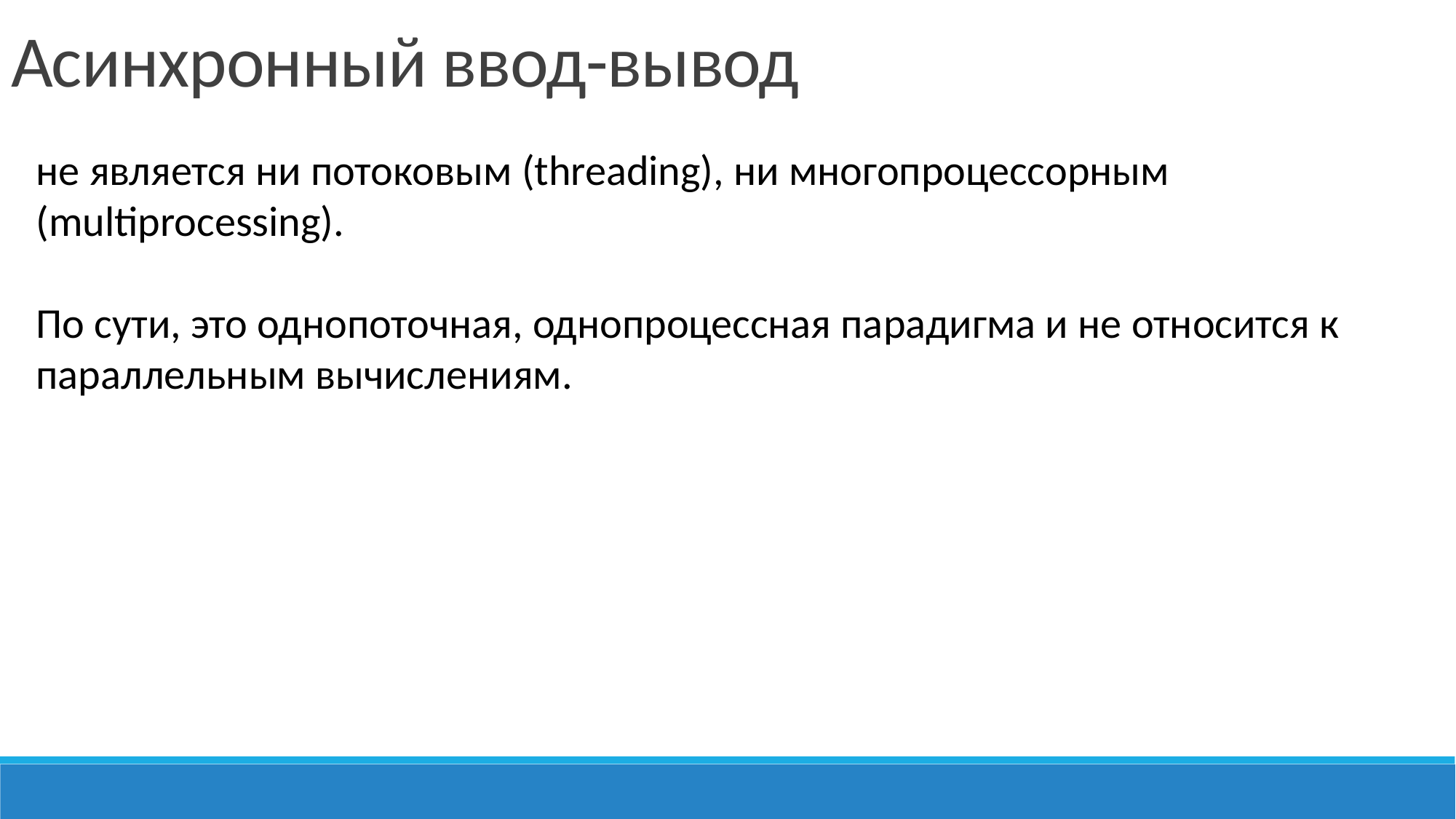

Асинхронный ввод-вывод
не является ни потоковым (threading), ни многопроцессорным (multiprocessing).

По сути, это однопоточная, однопроцессная парадигма и не относится к параллельным вычислениям.